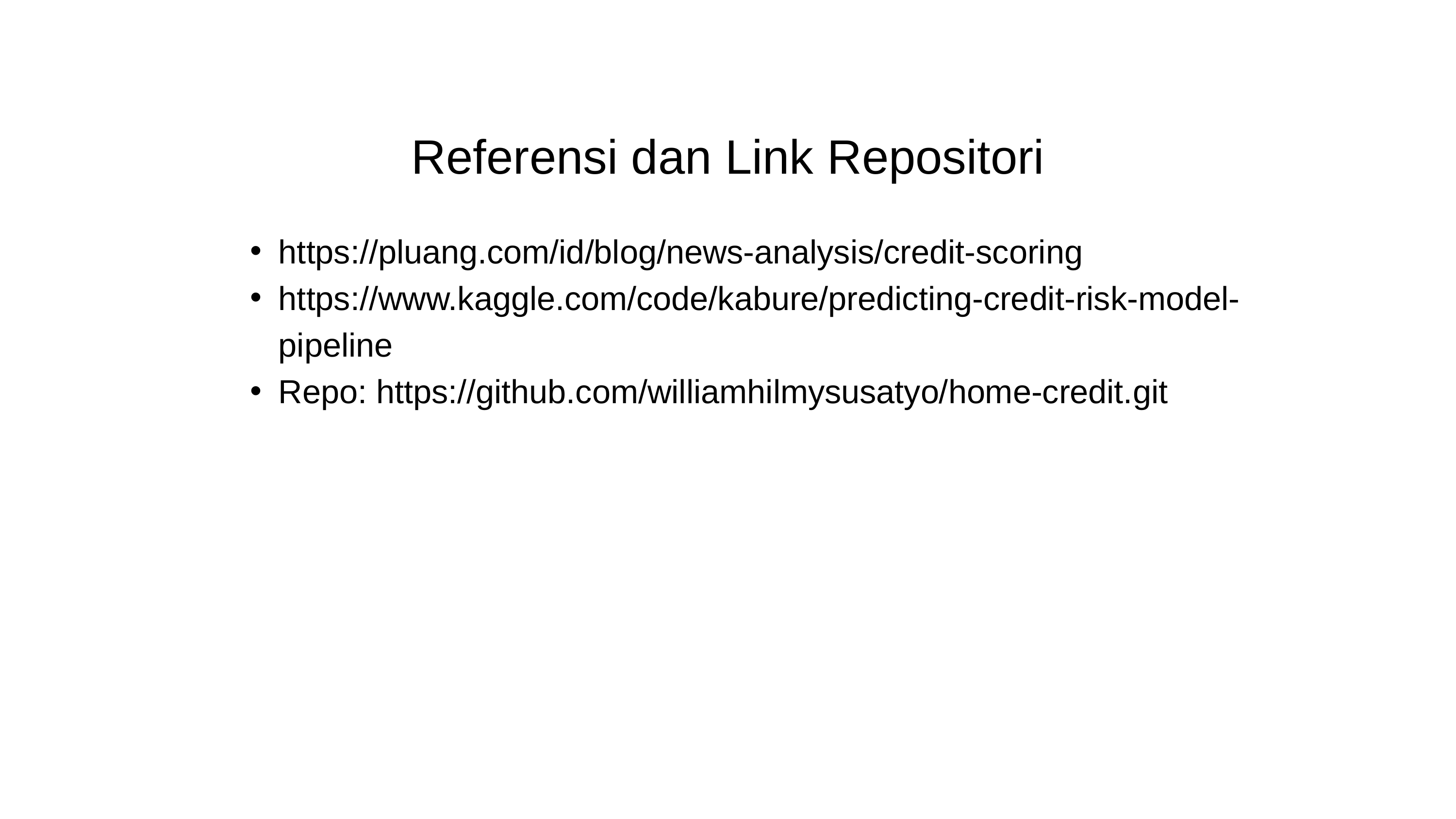

Referensi dan Link Repositori
https://pluang.com/id/blog/news-analysis/credit-scoring
https://www.kaggle.com/code/kabure/predicting-credit-risk-model-pipeline
Repo: https://github.com/williamhilmysusatyo/home-credit.git